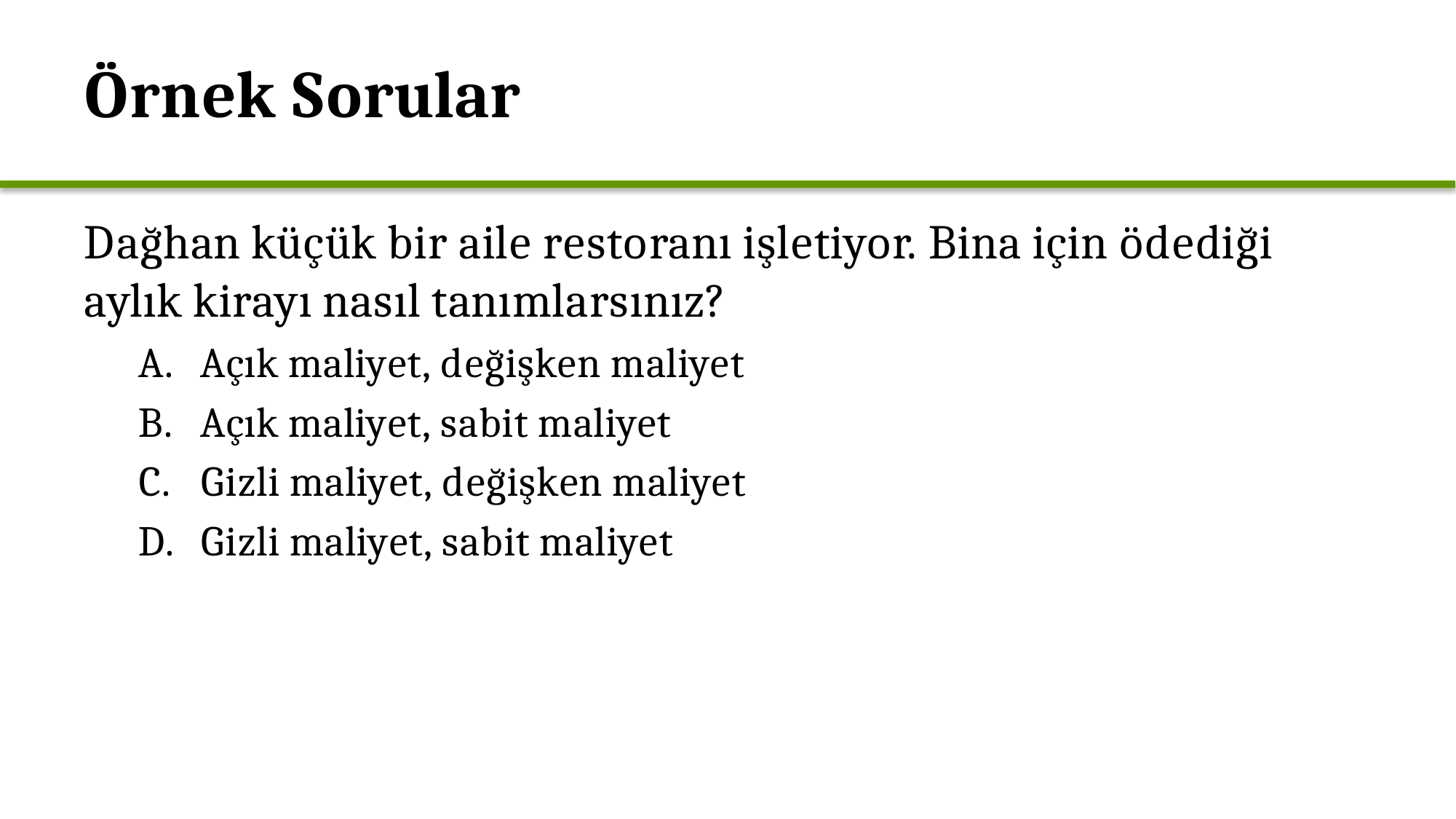

# Örnek Sorular
Dağhan küçük bir aile restoranı işletiyor. Bina için ödediği aylık kirayı nasıl tanımlarsınız?
Açık maliyet, değişken maliyet
Açık maliyet, sabit maliyet
Gizli maliyet, değişken maliyet
Gizli maliyet, sabit maliyet